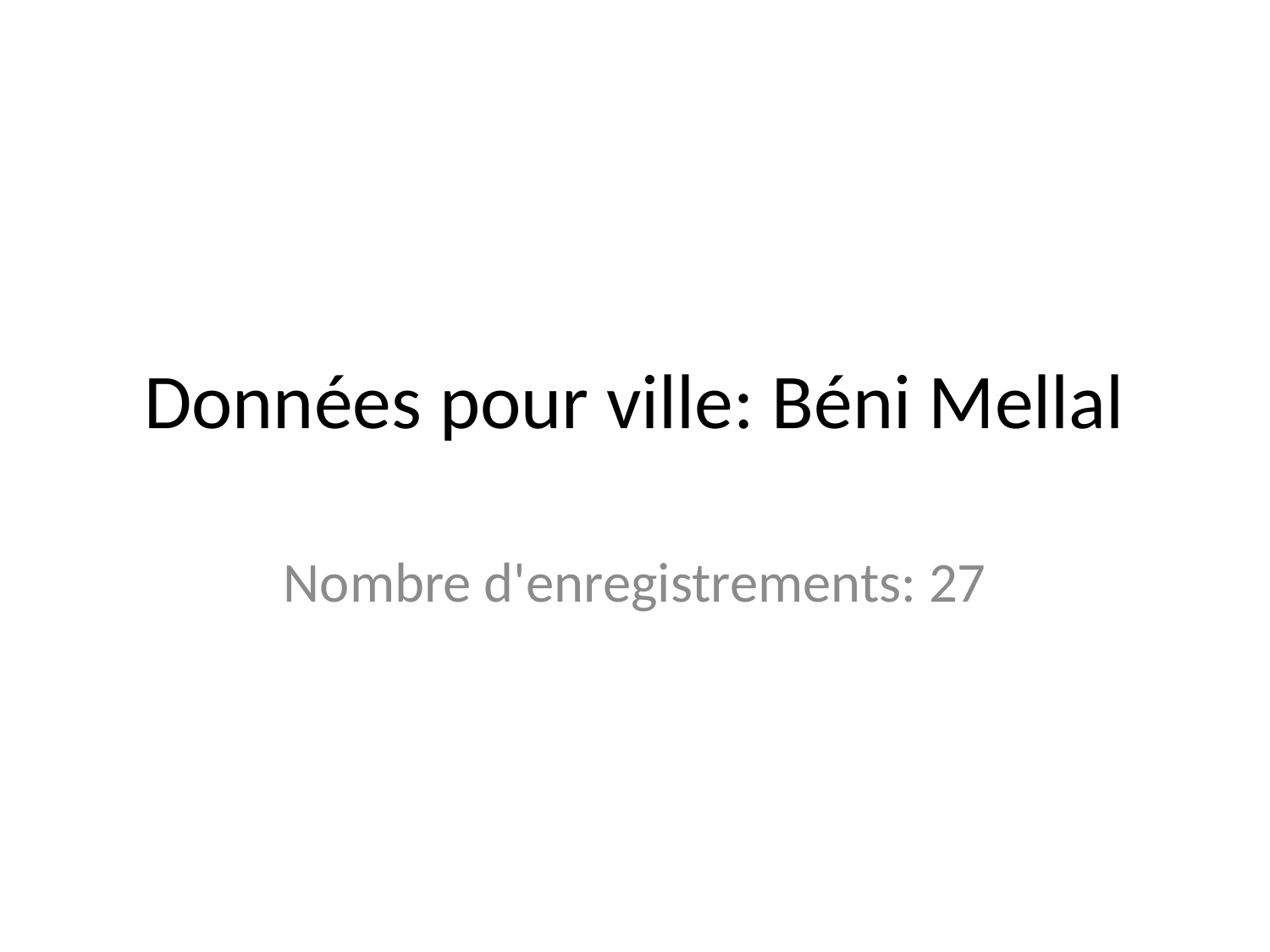

# Données pour ville: Béni Mellal
Nombre d'enregistrements: 27